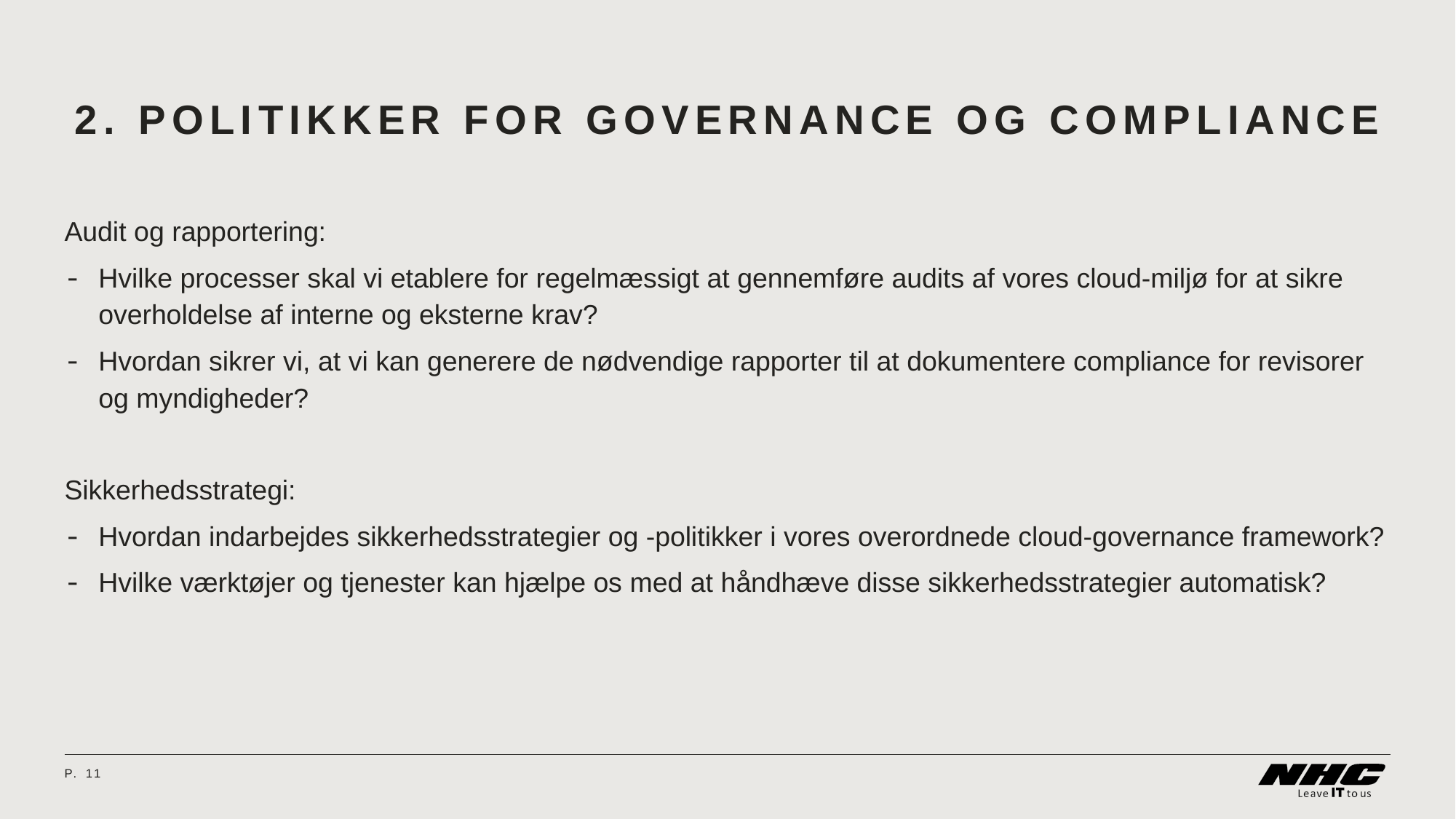

# 2. Politikker for governance og compliance
Audit og rapportering:
Hvilke processer skal vi etablere for regelmæssigt at gennemføre audits af vores cloud-miljø for at sikre overholdelse af interne og eksterne krav?
Hvordan sikrer vi, at vi kan generere de nødvendige rapporter til at dokumentere compliance for revisorer og myndigheder?

Sikkerhedsstrategi:
Hvordan indarbejdes sikkerhedsstrategier og -politikker i vores overordnede cloud-governance framework?
Hvilke værktøjer og tjenester kan hjælpe os med at håndhæve disse sikkerhedsstrategier automatisk?

P.	11

08 April 2024